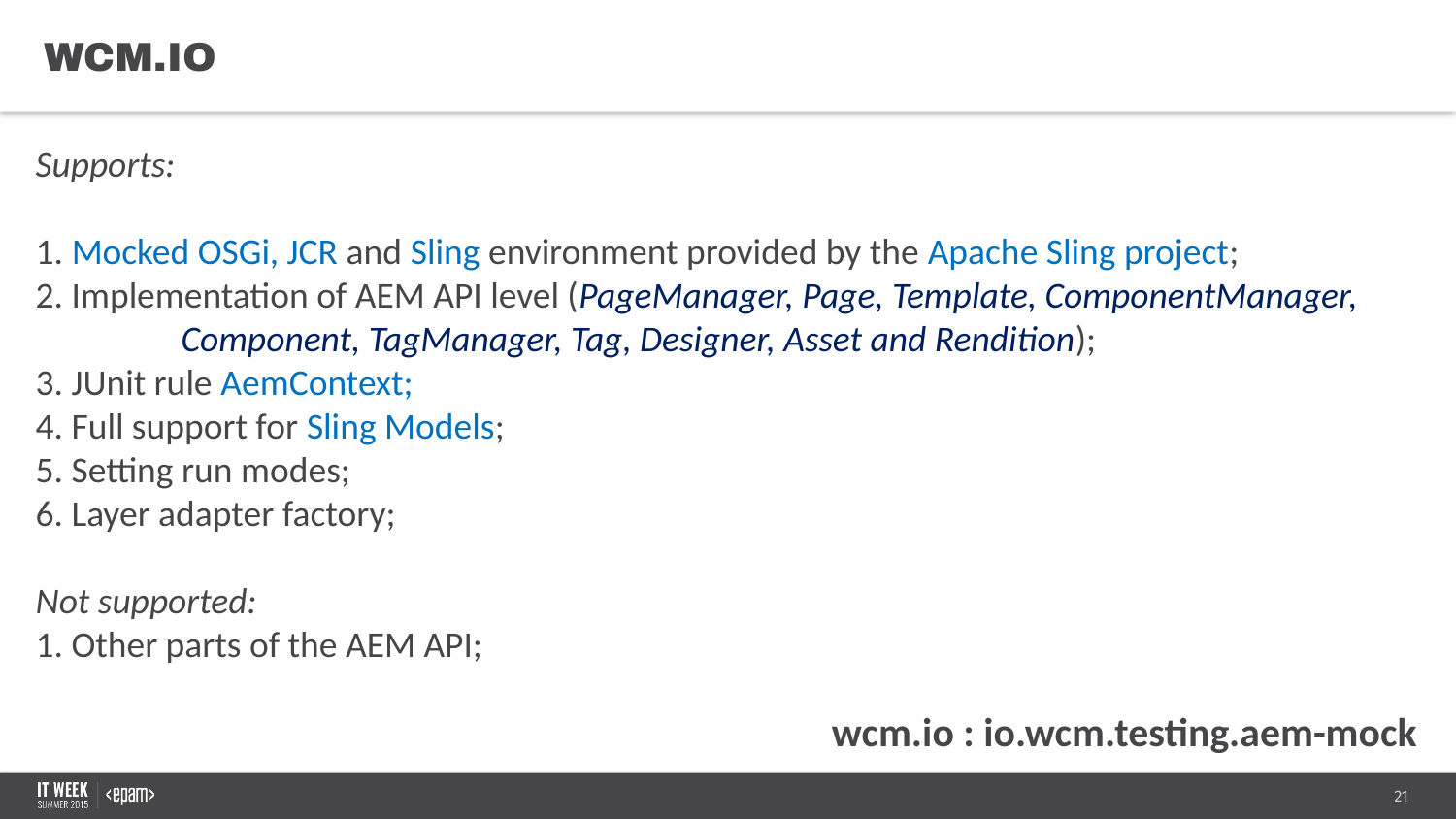

WCM.IO

Supports:

1. Mocked OSGi, JCR and Sling environment provided by the Apache Sling project;
2. Implementation of AEM API level (PageManager, Page, Template, ComponentManager, 	Component, TagManager, Tag, Designer, Asset and Rendition);
3. JUnit rule AemContext;
4. Full support for Sling Models;
5. Setting run modes;
6. Layer adapter factory;

Not supported:
1. Other parts of the AEM API;
wcm.io : io.wcm.testing.aem-mock